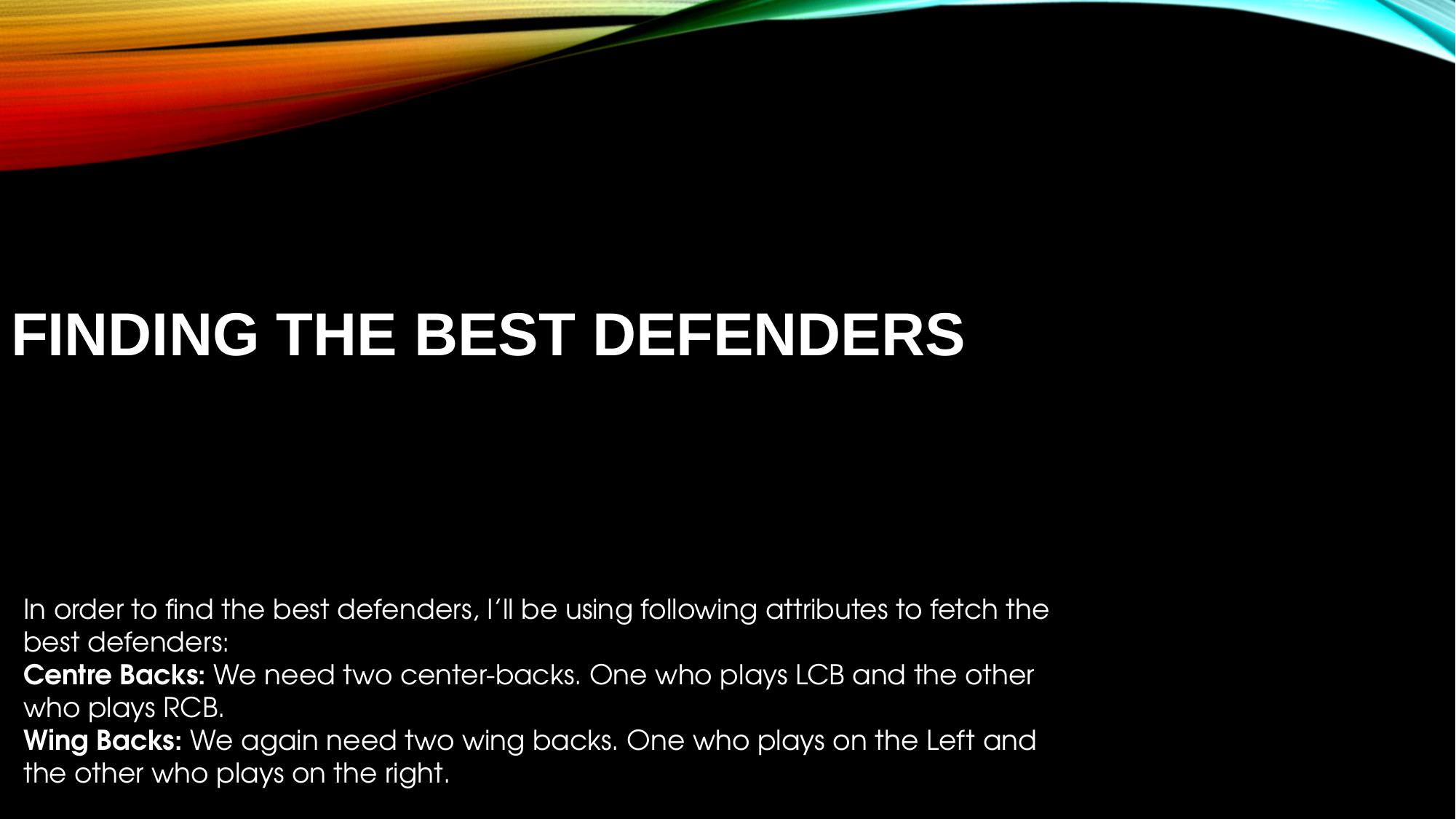

# Finding The Best Defenders
In order to find the best defenders, I’ll be using following attributes to fetch the best defenders:
Centre Backs: We need two center-backs. One who plays LCB and the other who plays RCB.
Wing Backs: We again need two wing backs. One who plays on the Left and the other who plays on the right.